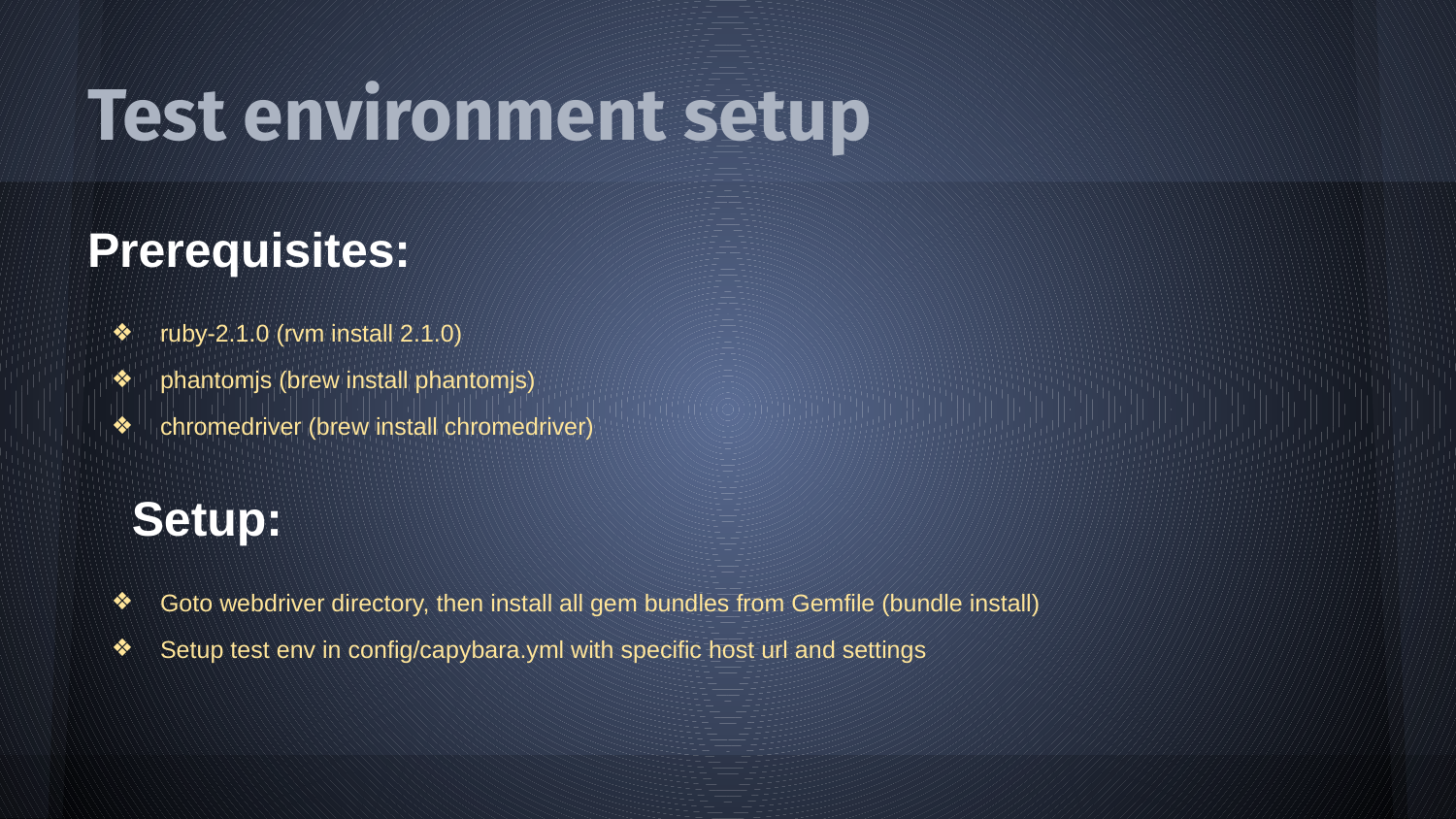

# Test environment setup
Prerequisites:
ruby-2.1.0 (rvm install 2.1.0)
phantomjs (brew install phantomjs)
chromedriver (brew install chromedriver)
Setup:
Goto webdriver directory, then install all gem bundles from Gemfile (bundle install)
Setup test env in config/capybara.yml with specific host url and settings